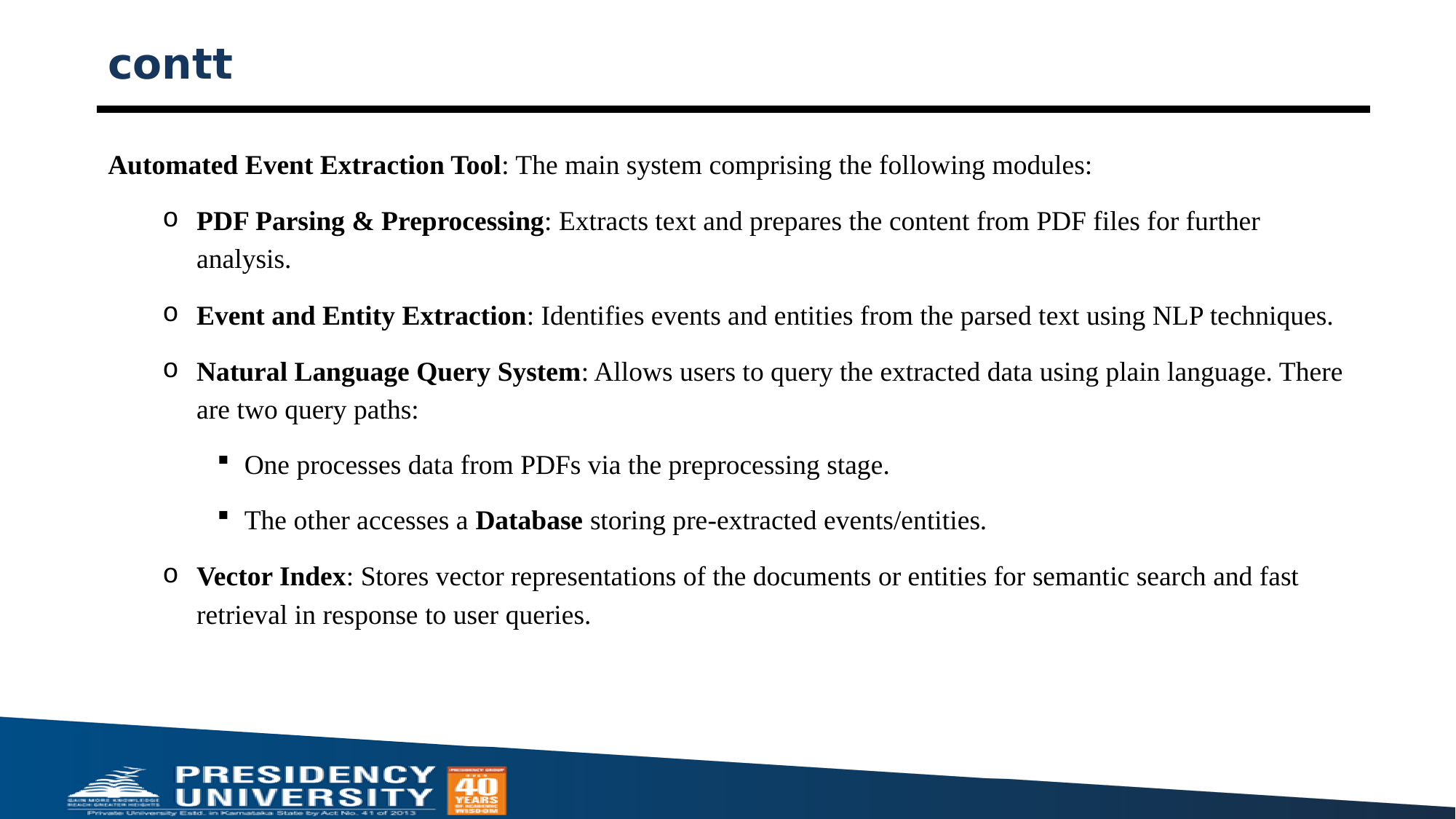

# contt
Automated Event Extraction Tool: The main system comprising the following modules:
PDF Parsing & Preprocessing: Extracts text and prepares the content from PDF files for further analysis.
Event and Entity Extraction: Identifies events and entities from the parsed text using NLP techniques.
Natural Language Query System: Allows users to query the extracted data using plain language. There are two query paths:
One processes data from PDFs via the preprocessing stage.
The other accesses a Database storing pre-extracted events/entities.
Vector Index: Stores vector representations of the documents or entities for semantic search and fast retrieval in response to user queries.